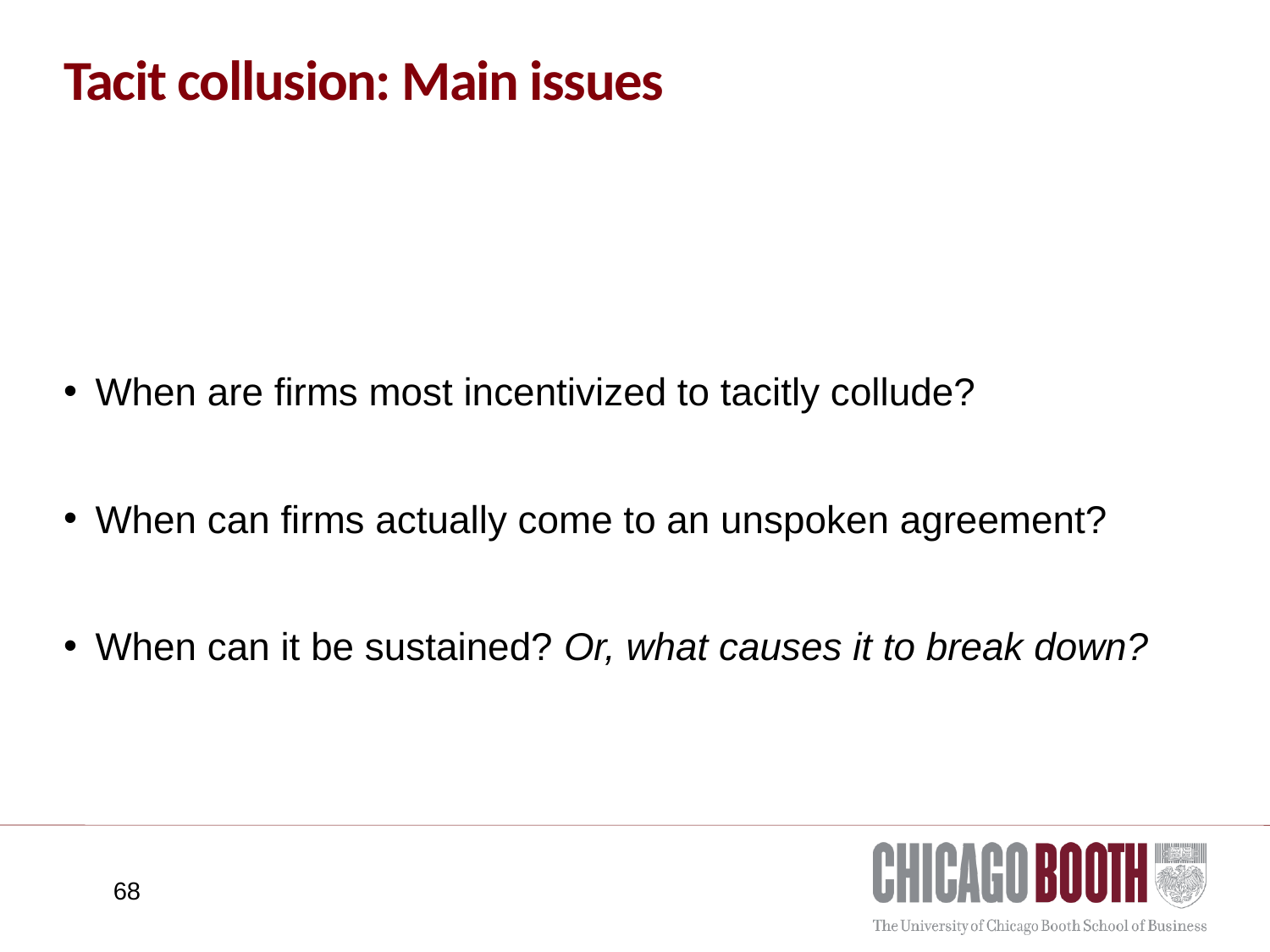

# Tacit collusion: Main issues

When are firms most incentivized to tacitly collude?

When can firms actually come to an unspoken agreement?

When can it be sustained? Or, what causes it to break down?